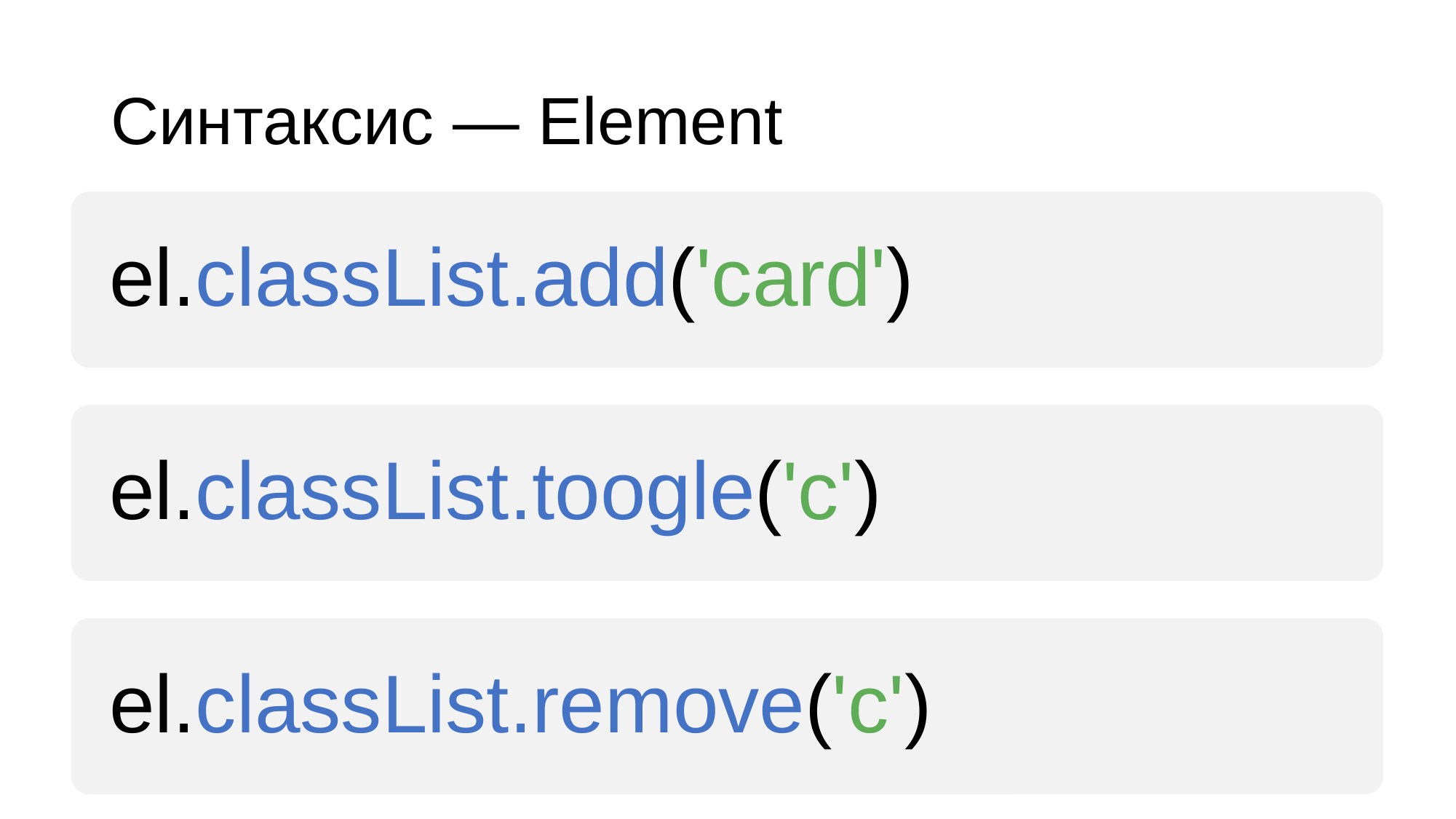

# Синтаксис — Element
el.classList.add('card')
el.classList.toogle('c')
el.classList.remove('c')